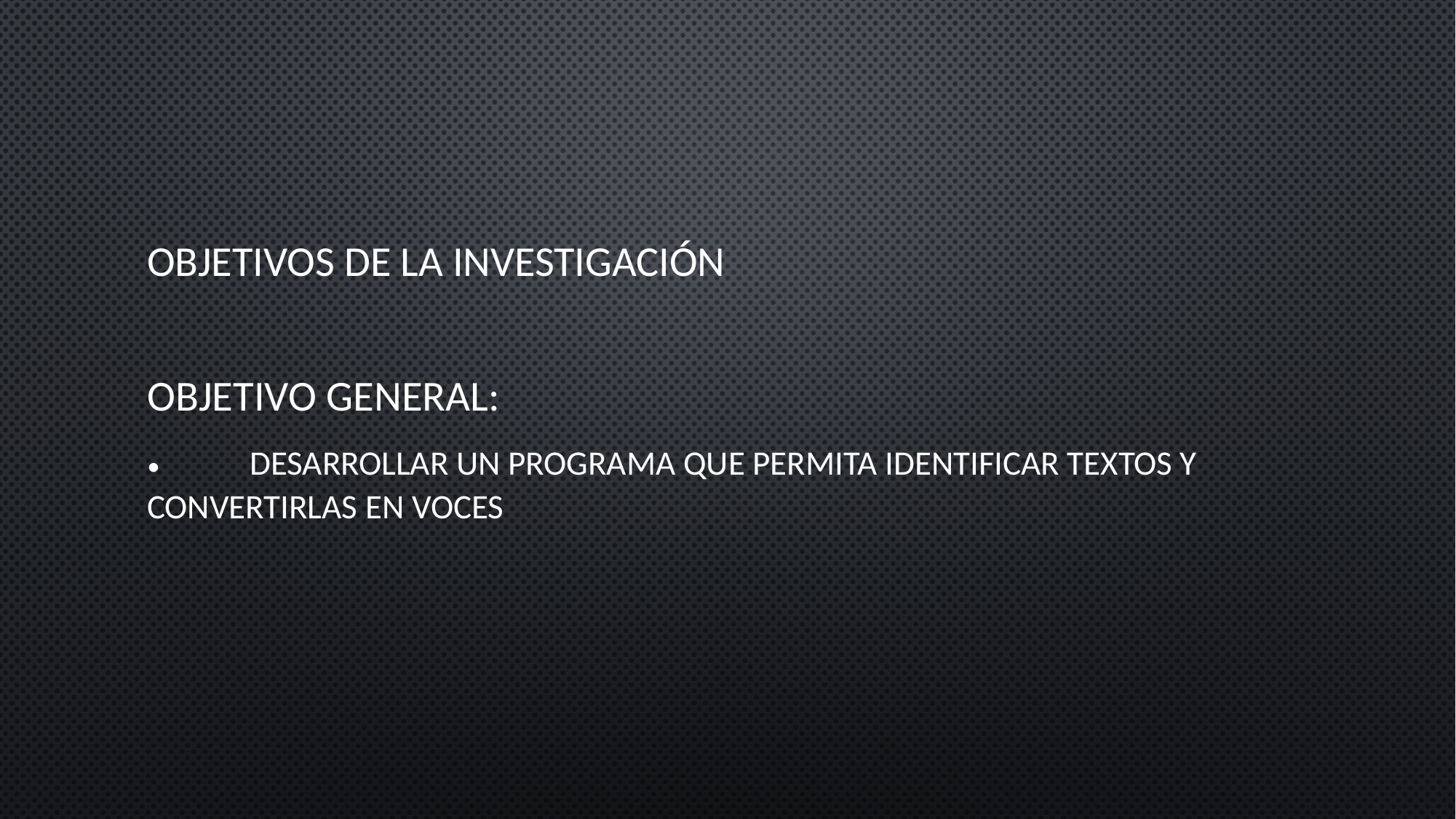

# OBJETIVOS DE LA INVESTIGACIÓN
Objetivo General:
•	Desarrollar un programa que permita identificar textos y convertirlas en voces